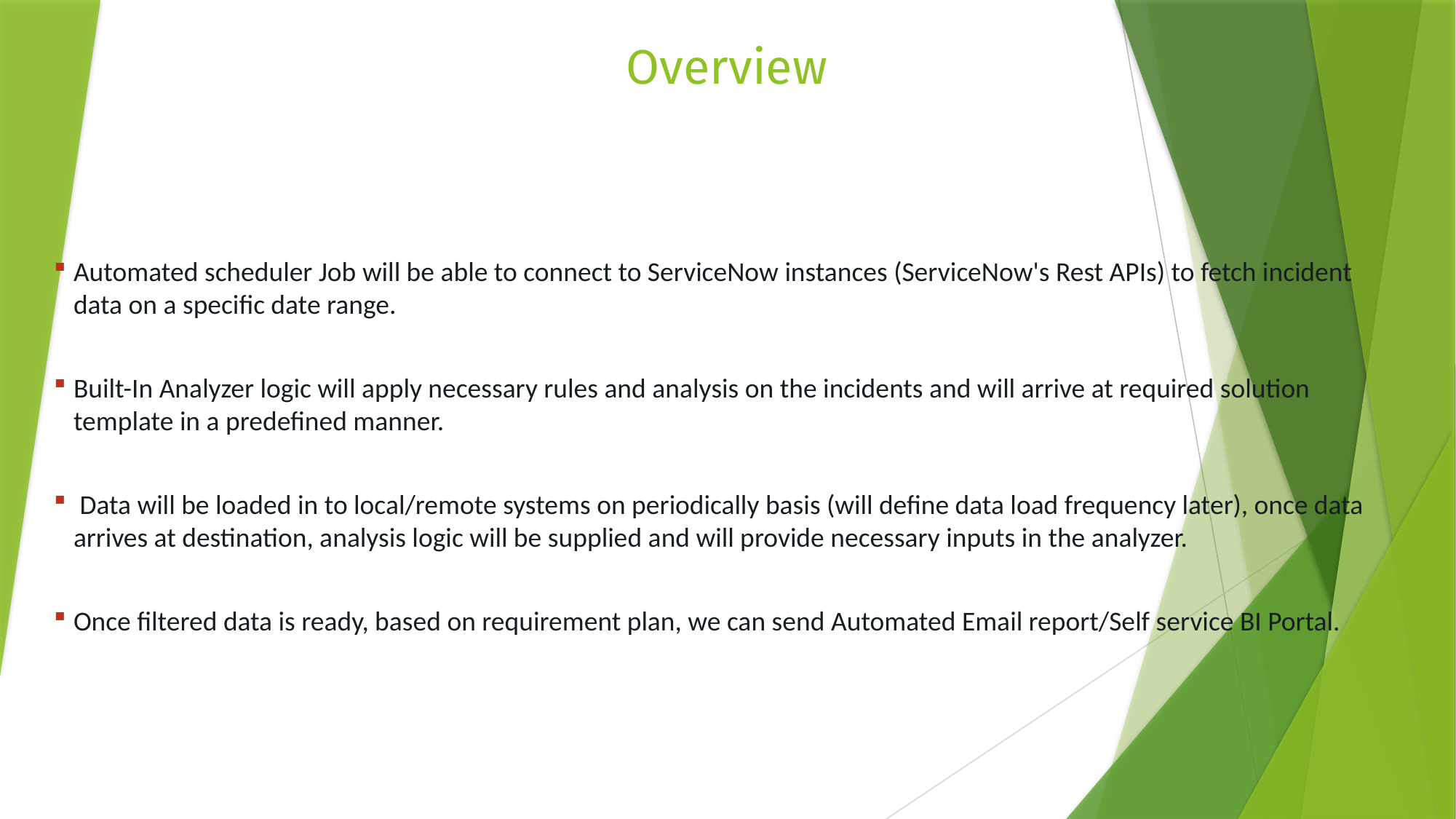

Overview
Automated scheduler Job will be able to connect to ServiceNow instances (ServiceNow's Rest APIs) to fetch incident data on a specific date range.

Built-In Analyzer logic will apply necessary rules and analysis on the incidents and will arrive at required solution template in a predefined manner.

 Data will be loaded in to local/remote systems on periodically basis (will define data load frequency later), once data arrives at destination, analysis logic will be supplied and will provide necessary inputs in the analyzer.

Once filtered data is ready, based on requirement plan, we can send Automated Email report/Self service BI Portal.